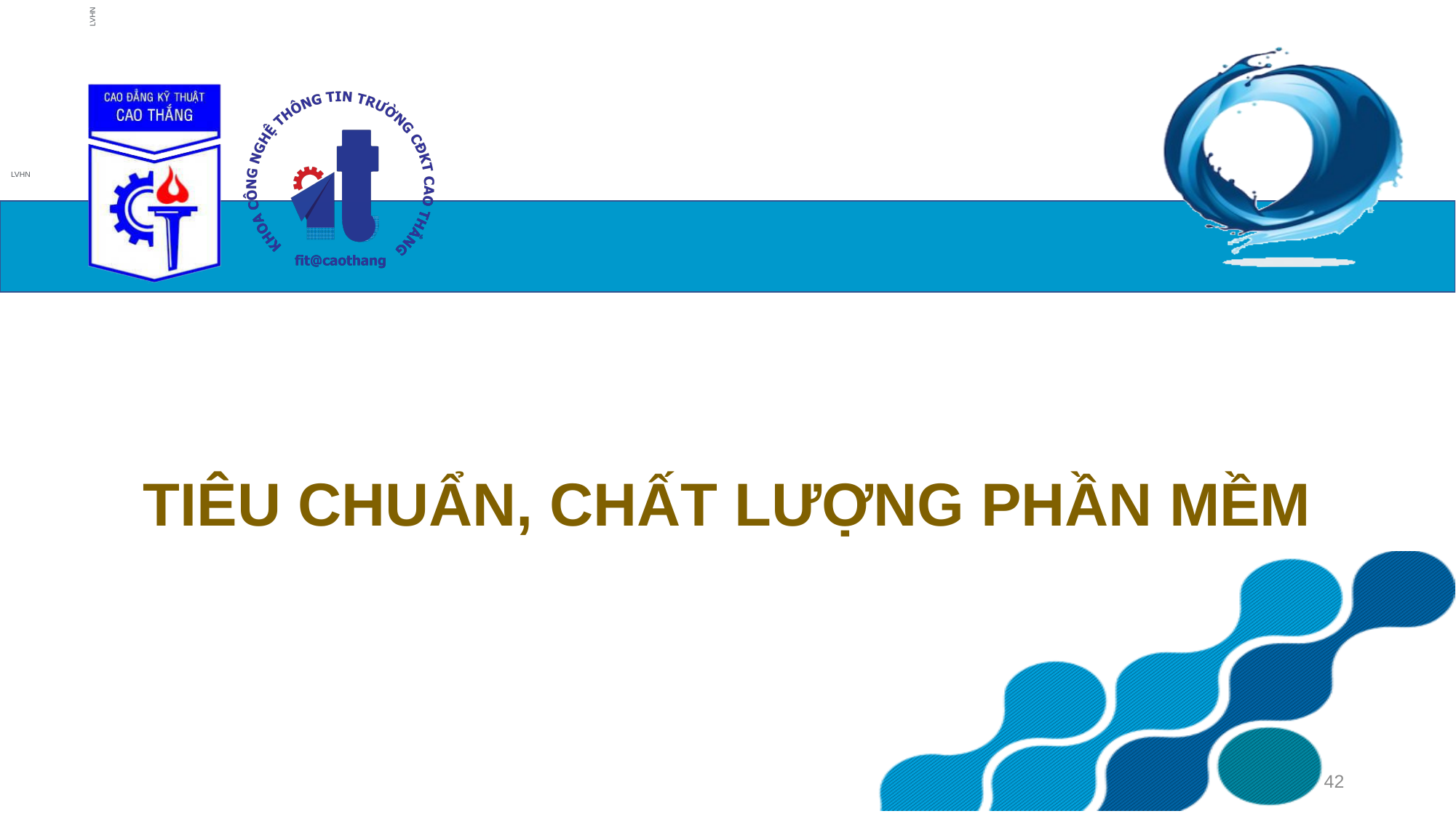

# TIÊU CHUẨN, CHẤT LƯỢNG PHẦN MỀM

42